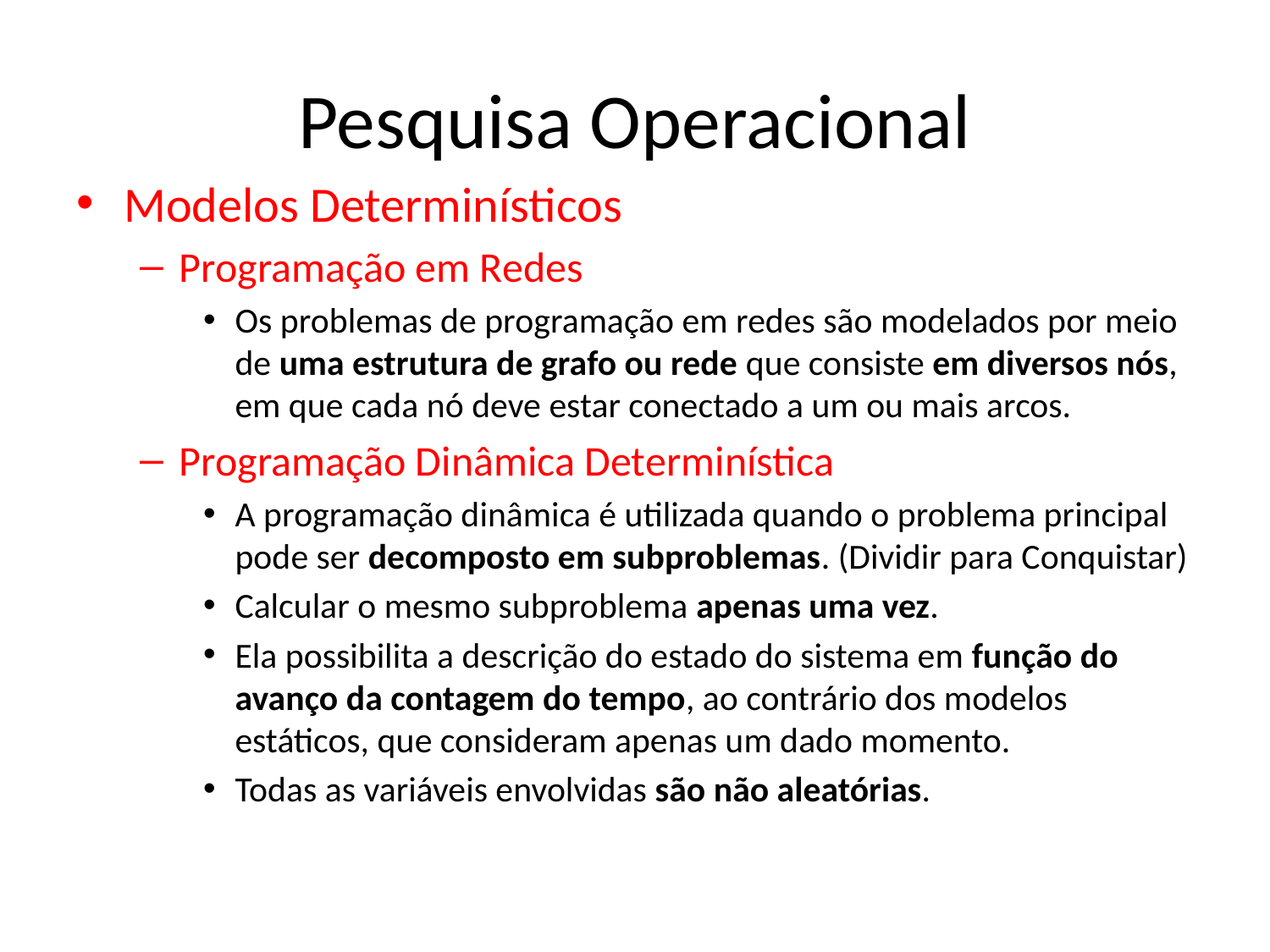

# Pesquisa Operacional
Modelos Determinísticos
Programação em Redes
Os problemas de programação em redes são modelados por meio de uma estrutura de grafo ou rede que consiste em diversos nós, em que cada nó deve estar conectado a um ou mais arcos.
Programação Dinâmica Determinística
A programação dinâmica é utilizada quando o problema principal pode ser decomposto em subproblemas. (Dividir para Conquistar)
Calcular o mesmo subproblema apenas uma vez.
Ela possibilita a descrição do estado do sistema em função do avanço da contagem do tempo, ao contrário dos modelos estáticos, que consideram apenas um dado momento.
Todas as variáveis envolvidas são não aleatórias.